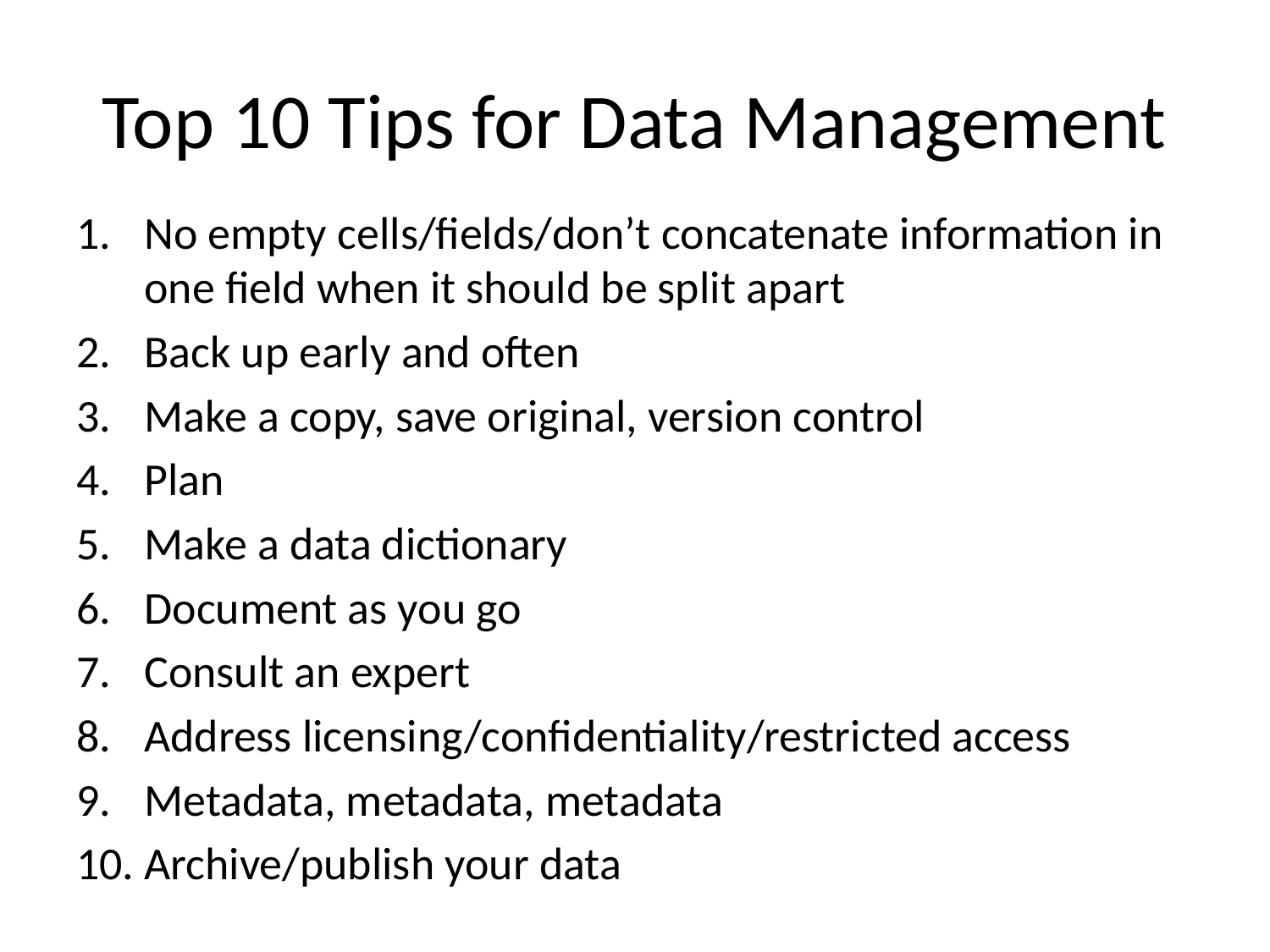

# Top 10 Tips for Data Management
No empty cells/fields/don’t concatenate information in one field when it should be split apart
Back up early and often
Make a copy, save original, version control
Plan
Make a data dictionary
Document as you go
Consult an expert
Address licensing/confidentiality/restricted access
Metadata, metadata, metadata
Archive/publish your data